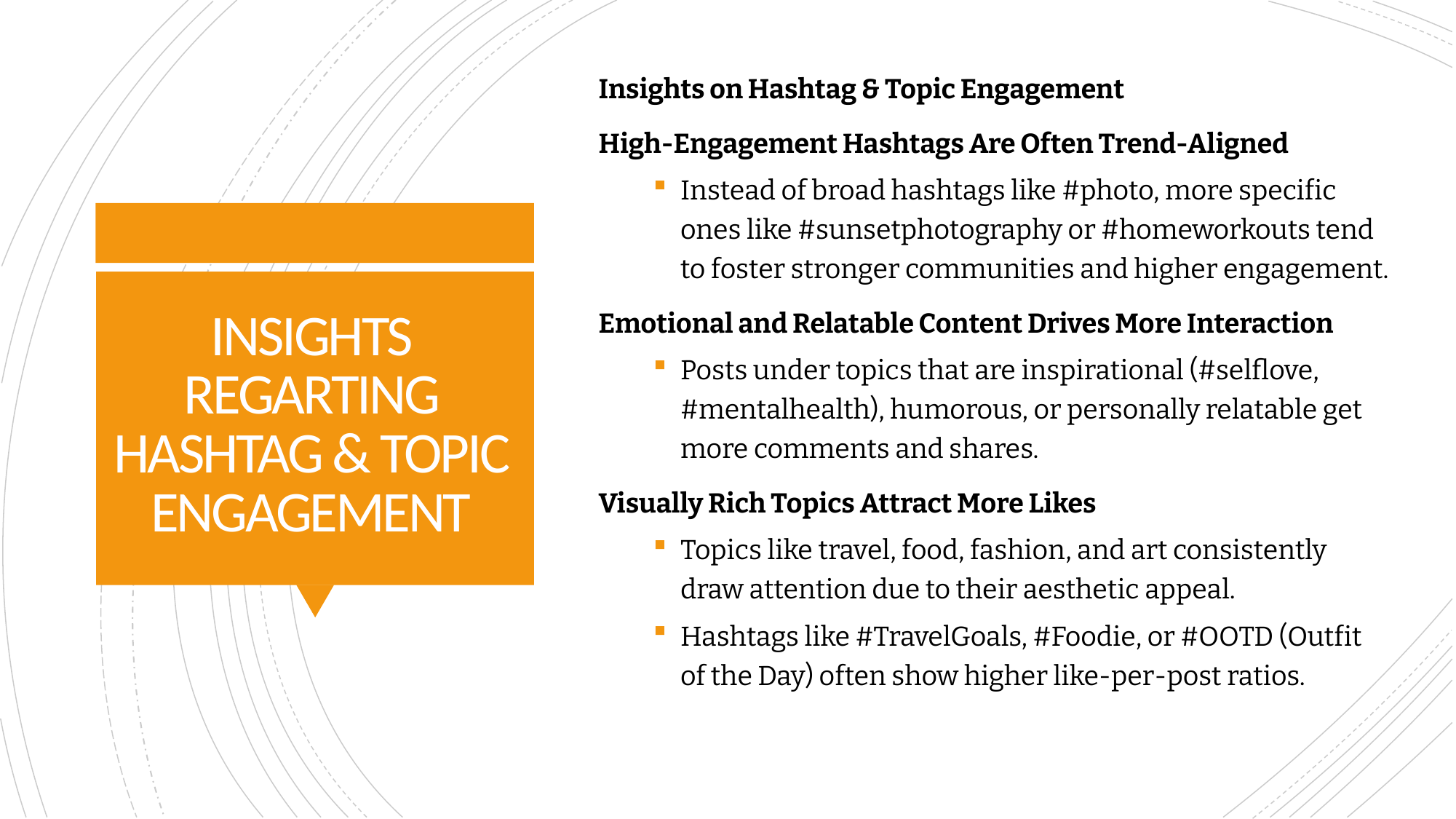

Insights on Hashtag & Topic Engagement
High-Engagement Hashtags Are Often Trend-Aligned
Instead of broad hashtags like #photo, more specific ones like #sunsetphotography or #homeworkouts tend to foster stronger communities and higher engagement.
Emotional and Relatable Content Drives More Interaction
Posts under topics that are inspirational (#selflove, #mentalhealth), humorous, or personally relatable get more comments and shares.
Visually Rich Topics Attract More Likes
Topics like travel, food, fashion, and art consistently draw attention due to their aesthetic appeal.
Hashtags like #TravelGoals, #Foodie, or #OOTD (Outfit of the Day) often show higher like-per-post ratios.

# INSIGHTS REGARTING HASHTAG & TOPIC ENGAGEMENT